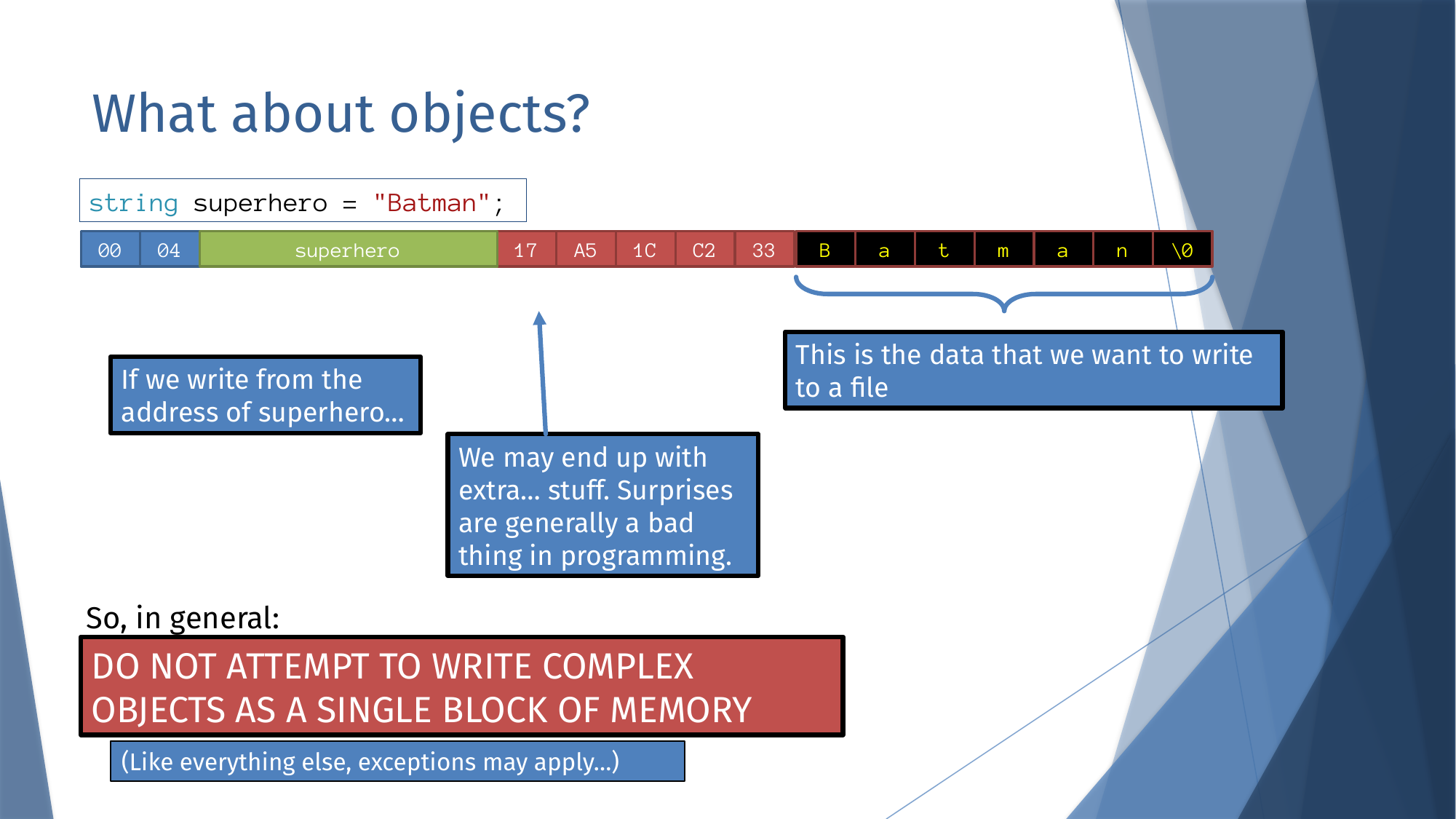

# What about objects?

string superhero = "Batman";
00
04
superhero
17
A5
1C
C2
33
B
a
t
m
a
n
\0
We may end up with extra… stuff. Surprises are generally a bad thing in programming.
This is the data that we want to write to a file
If we write from the address of superhero…
So, in general:
DO NOT ATTEMPT TO WRITE COMPLEX OBJECTS AS A SINGLE BLOCK OF MEMORY
(Like everything else, exceptions may apply…)